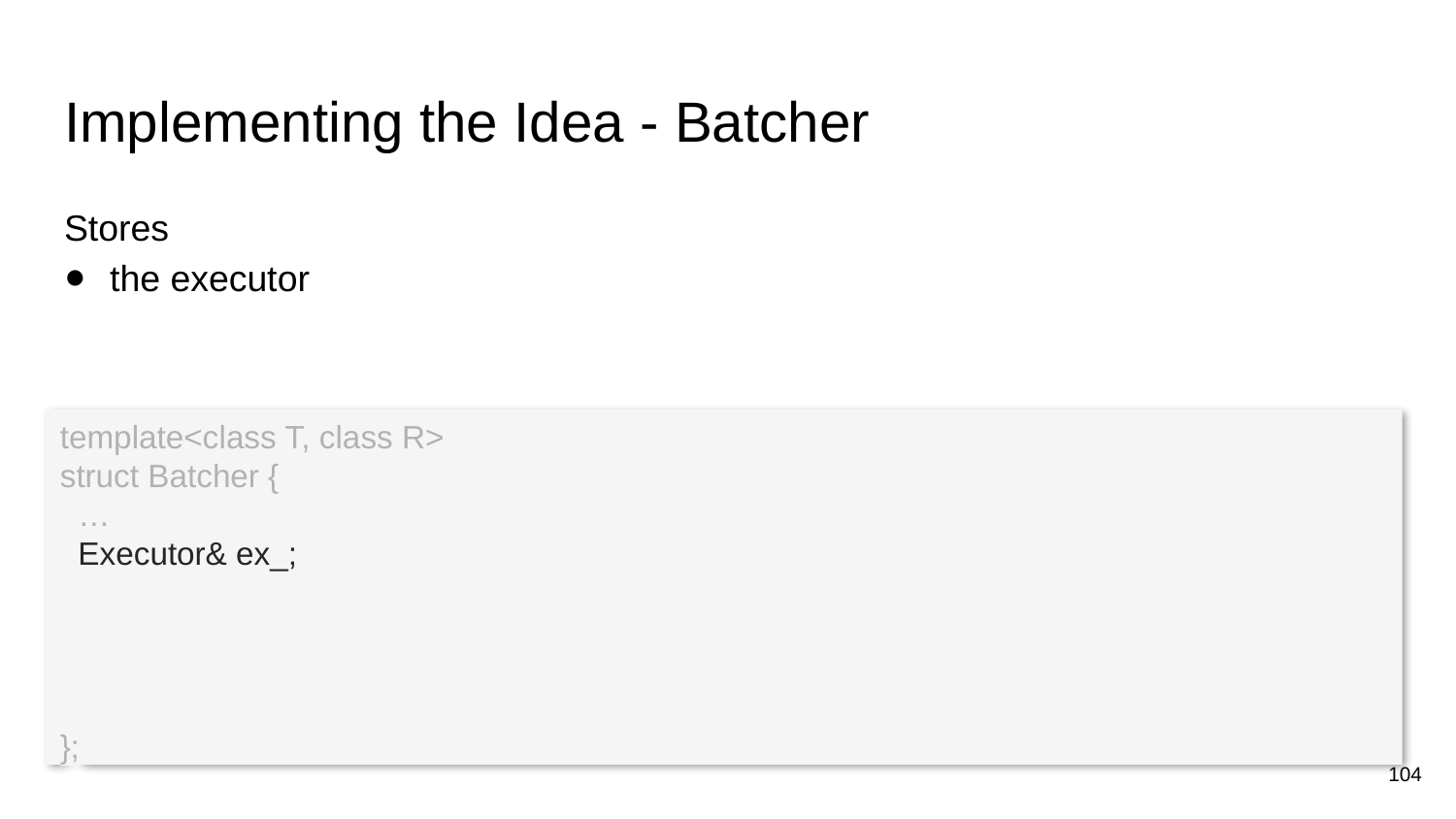

# Implementing the Idea - Batcher
Stores
the executor
template<class T, class R>
struct Batcher {
  …
  Executor& ex_;

};
104